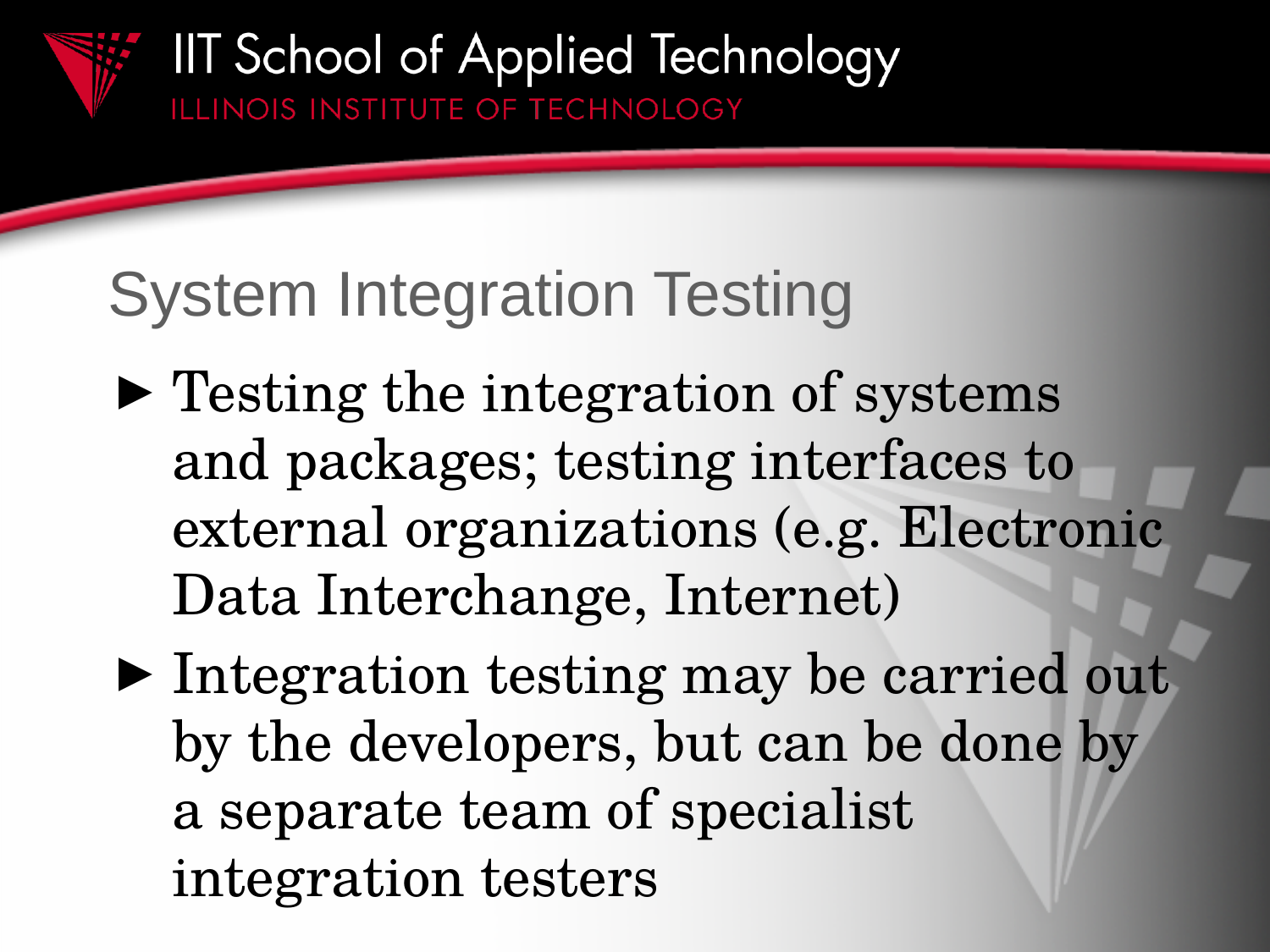

# System Integration Testing
Testing the integration of systems and packages; testing interfaces to external organizations (e.g. Electronic Data Interchange, Internet)
Integration testing may be carried out by the developers, but can be done by a separate team of specialist integration testers